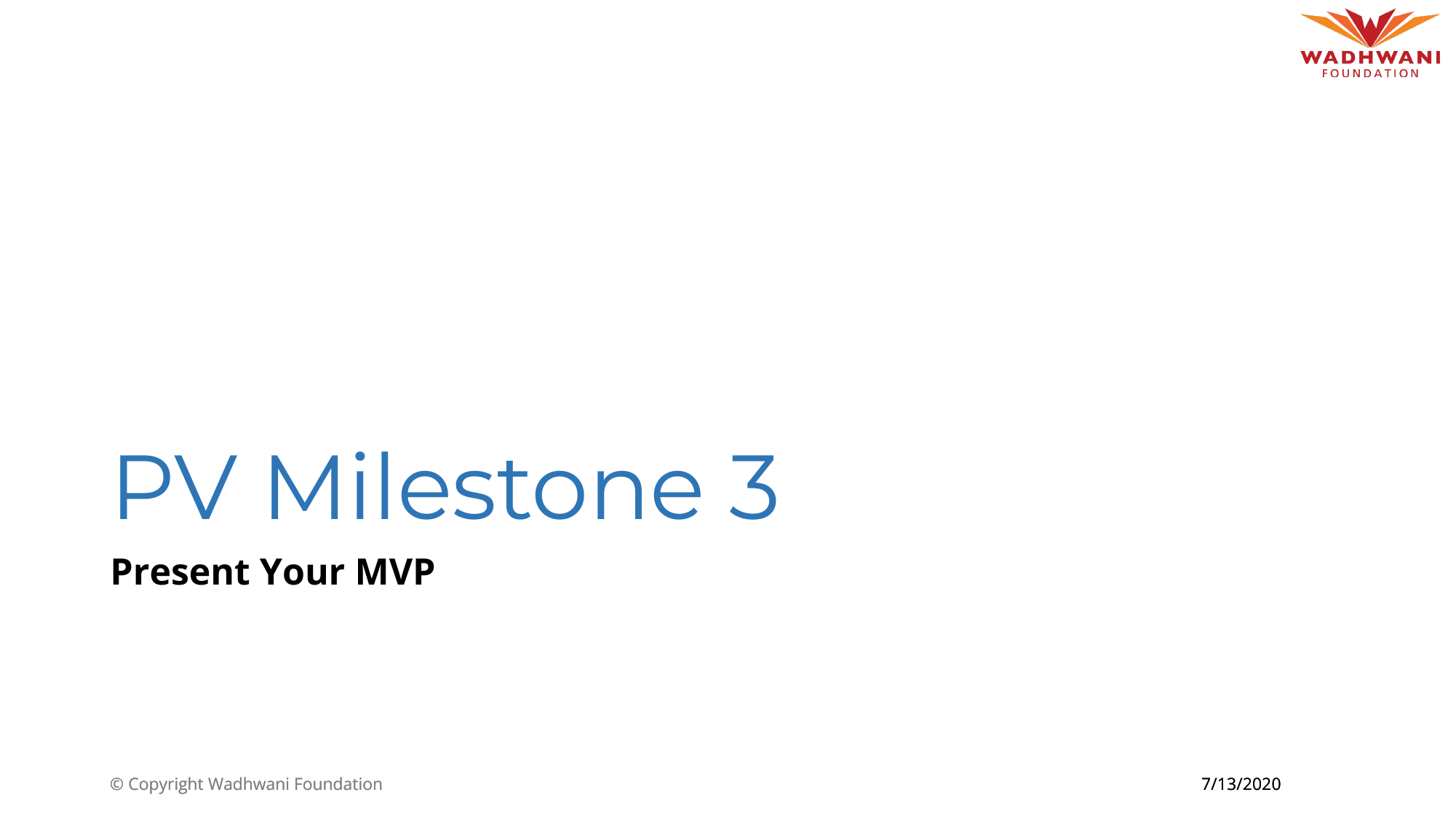

# PV Milestone 3
Present Your MVP